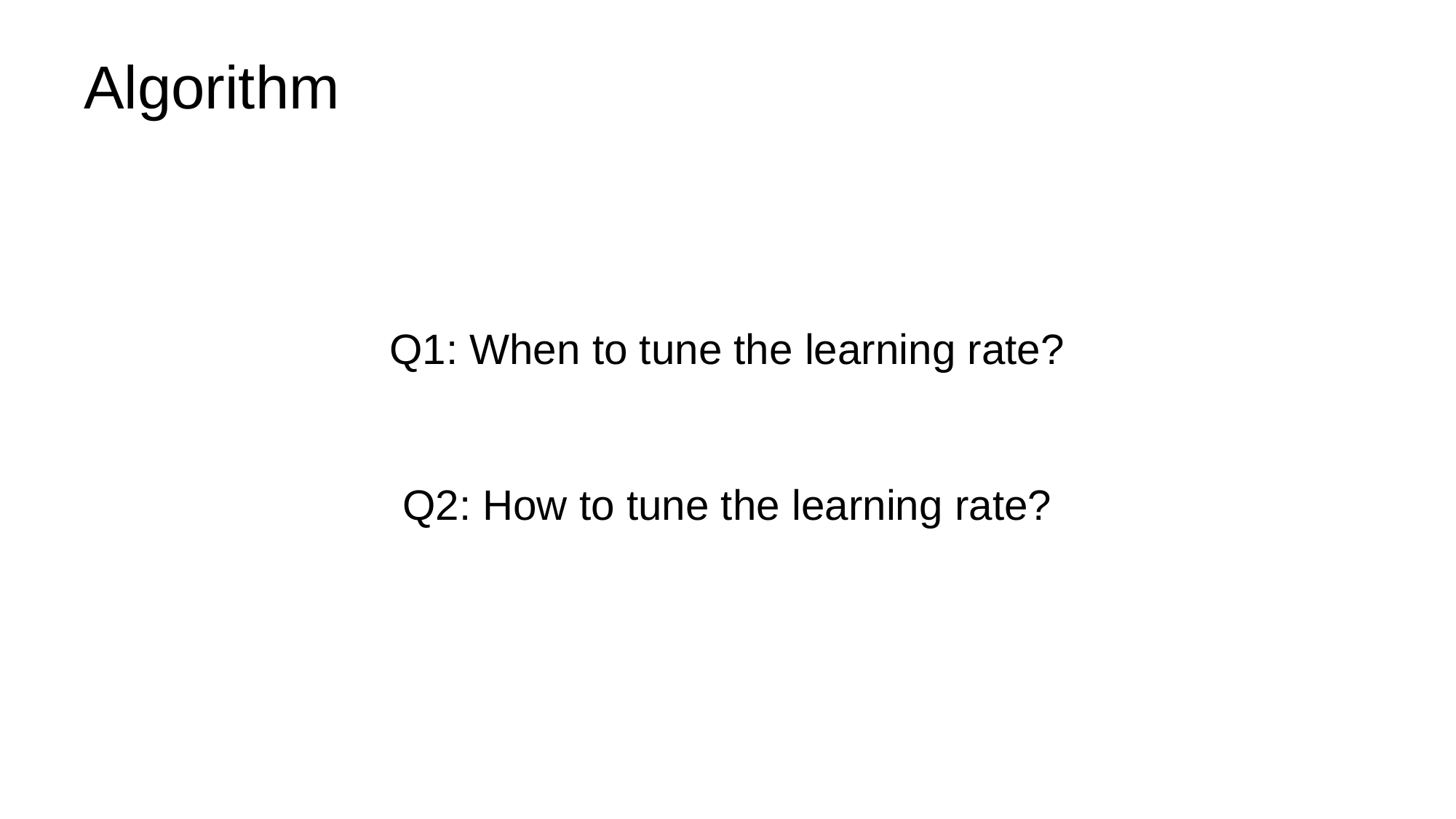

# Algorithm
Q1: When to tune the learning rate?
Q2: How to tune the learning rate?